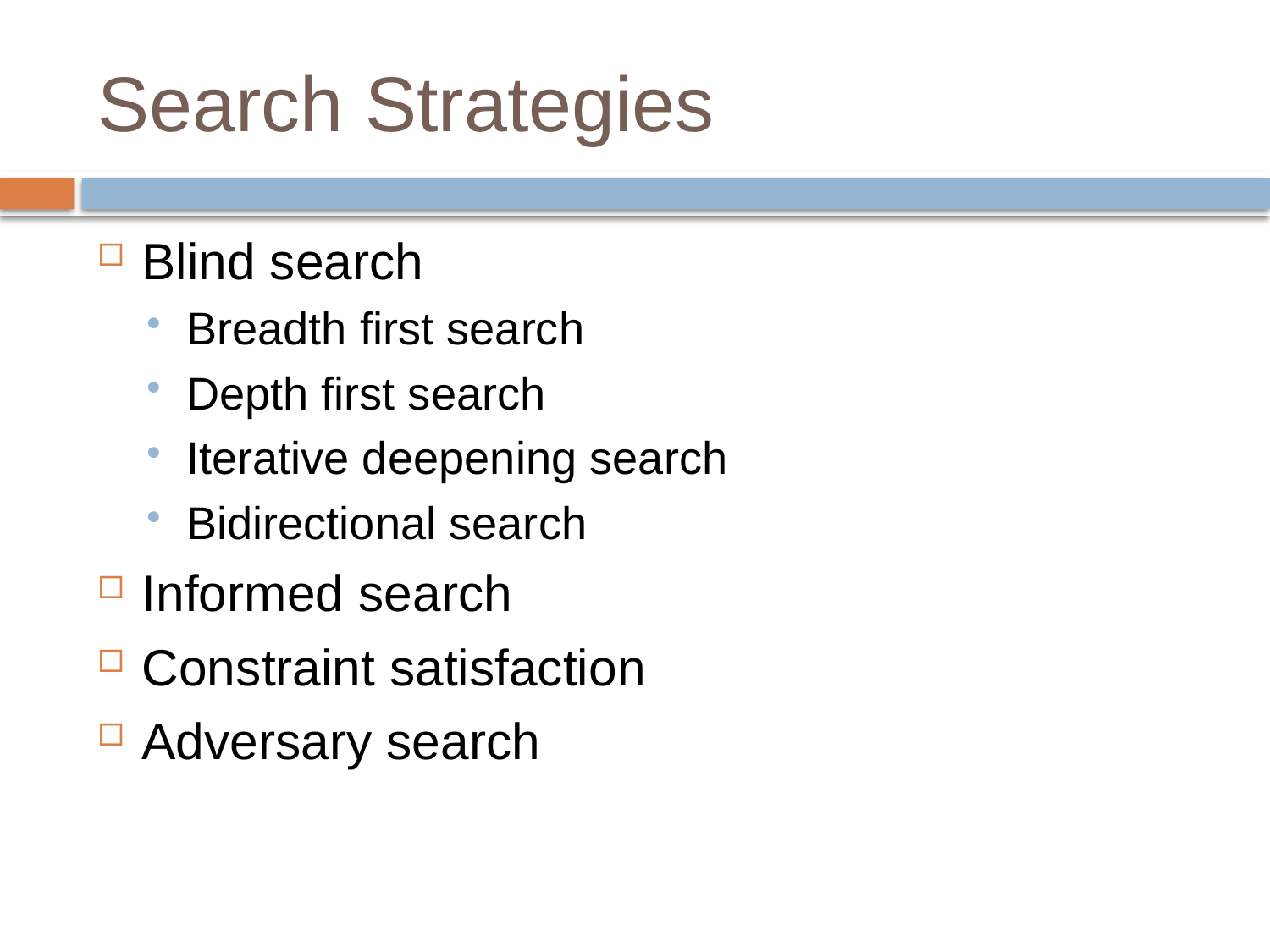

# Search Strategies
Blind search
Breadth first search
Depth first search
Iterative deepening search
Bidirectional search
Informed search
Constraint satisfaction
Adversary search